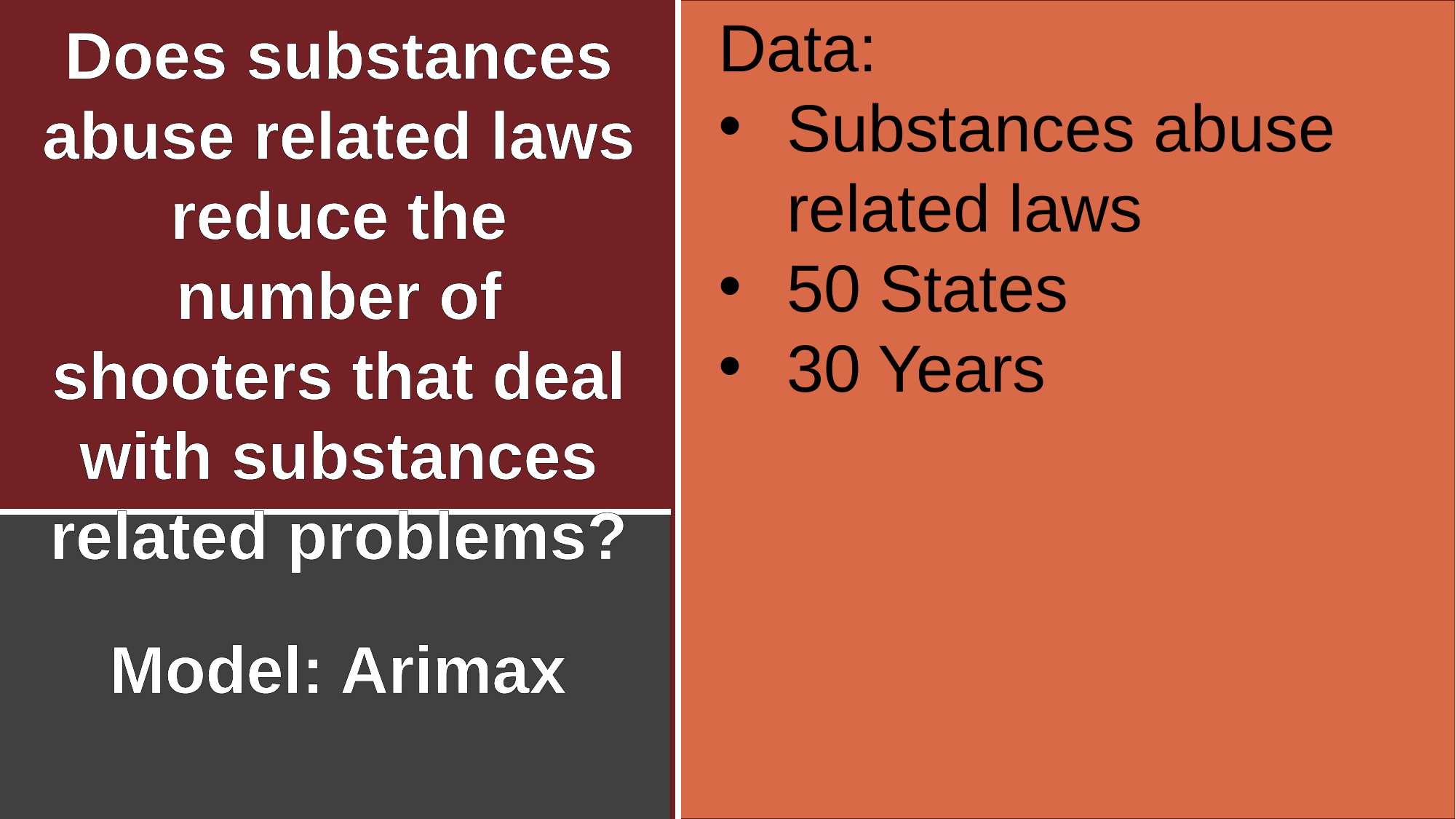

Data:
Substances abuse related laws
50 States
30 Years

Does substances abuse related laws reduce the number of shooters that deal with substances related problems?

Model: Arimax